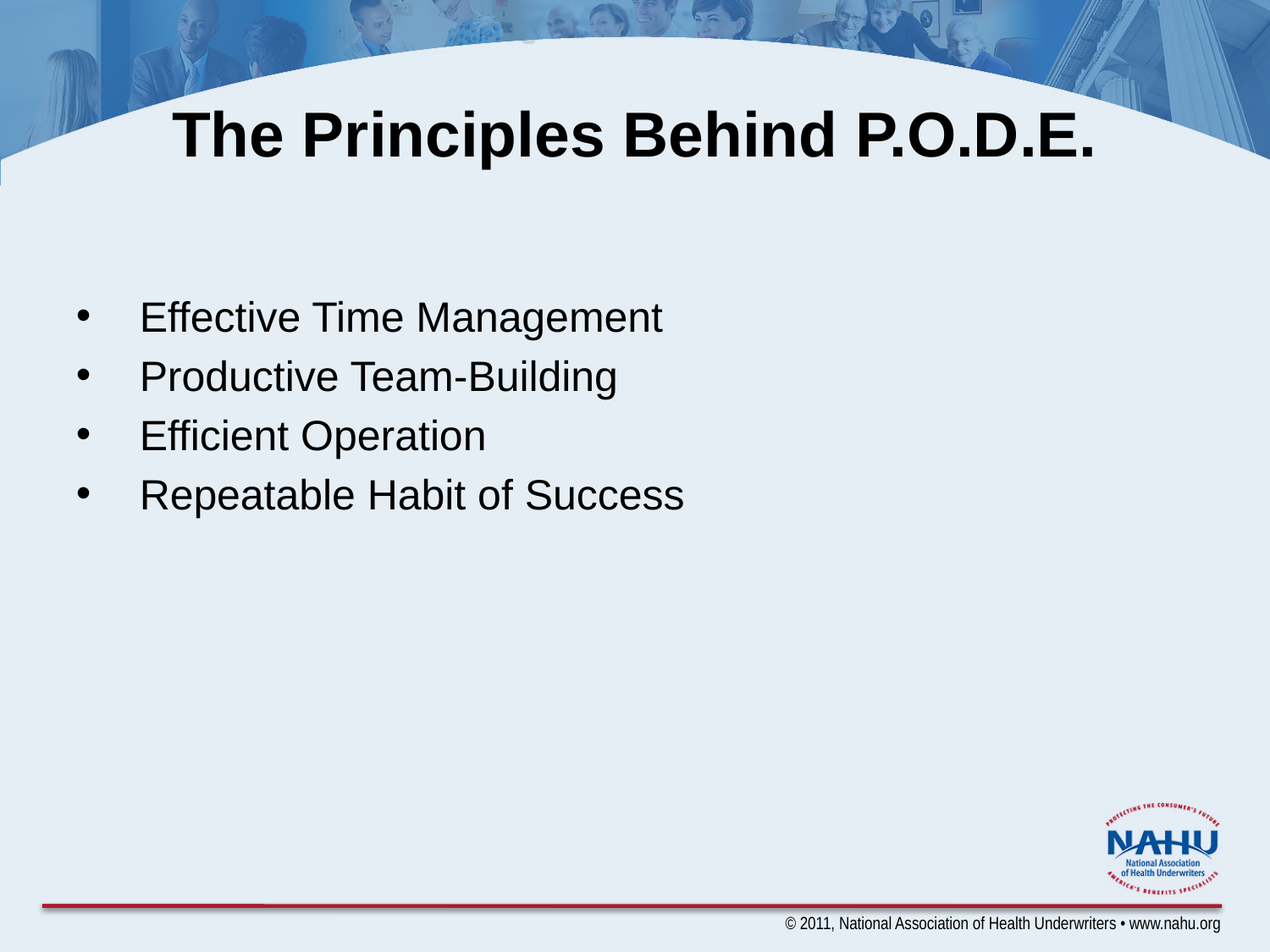

# The Principles Behind P.O.D.E.
Effective Time Management
Productive Team-Building
Efficient Operation
Repeatable Habit of Success